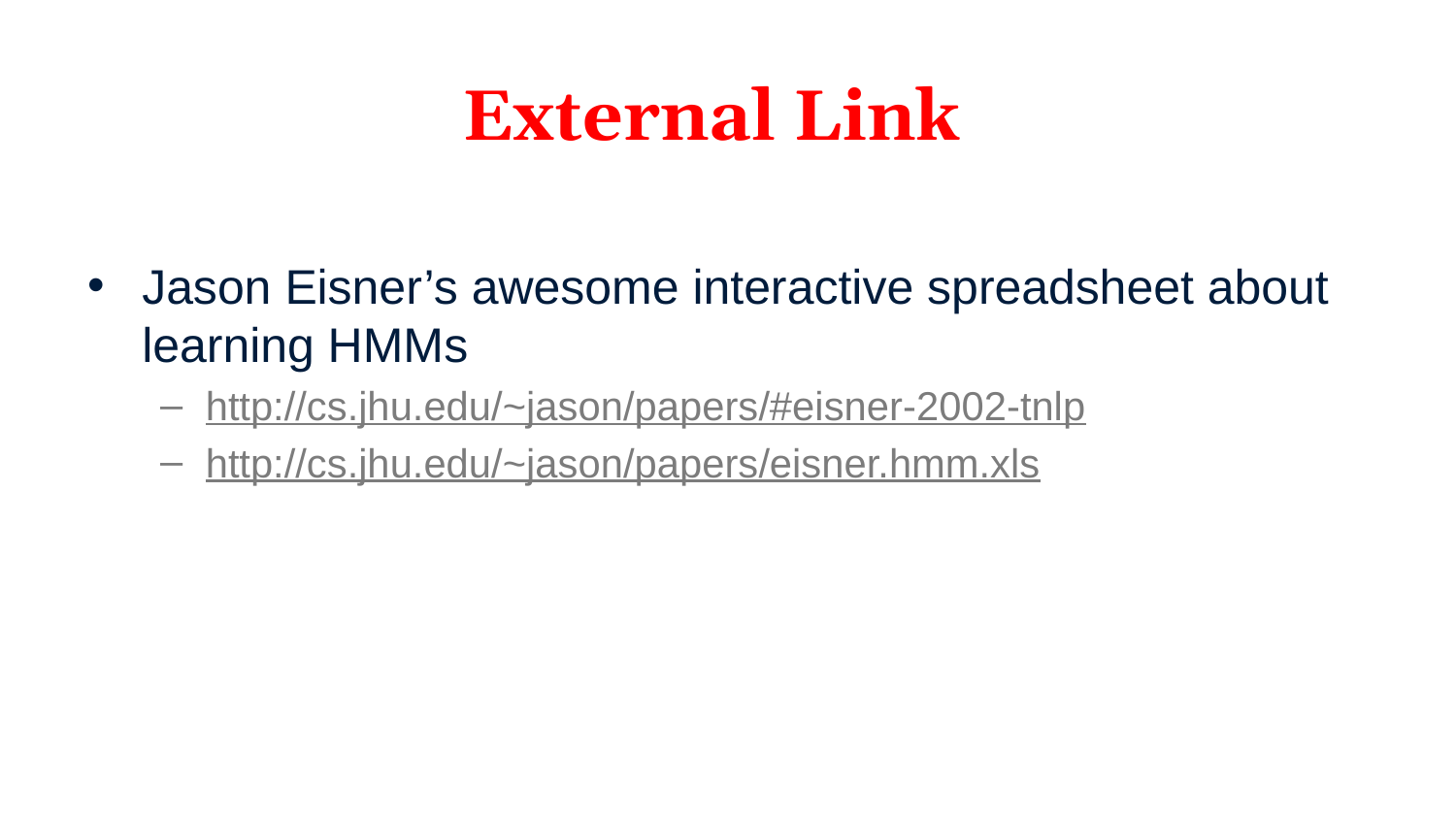

# External Link
Jason Eisner’s awesome interactive spreadsheet about learning HMMs
http://cs.jhu.edu/~jason/papers/#eisner-2002-tnlp
http://cs.jhu.edu/~jason/papers/eisner.hmm.xls